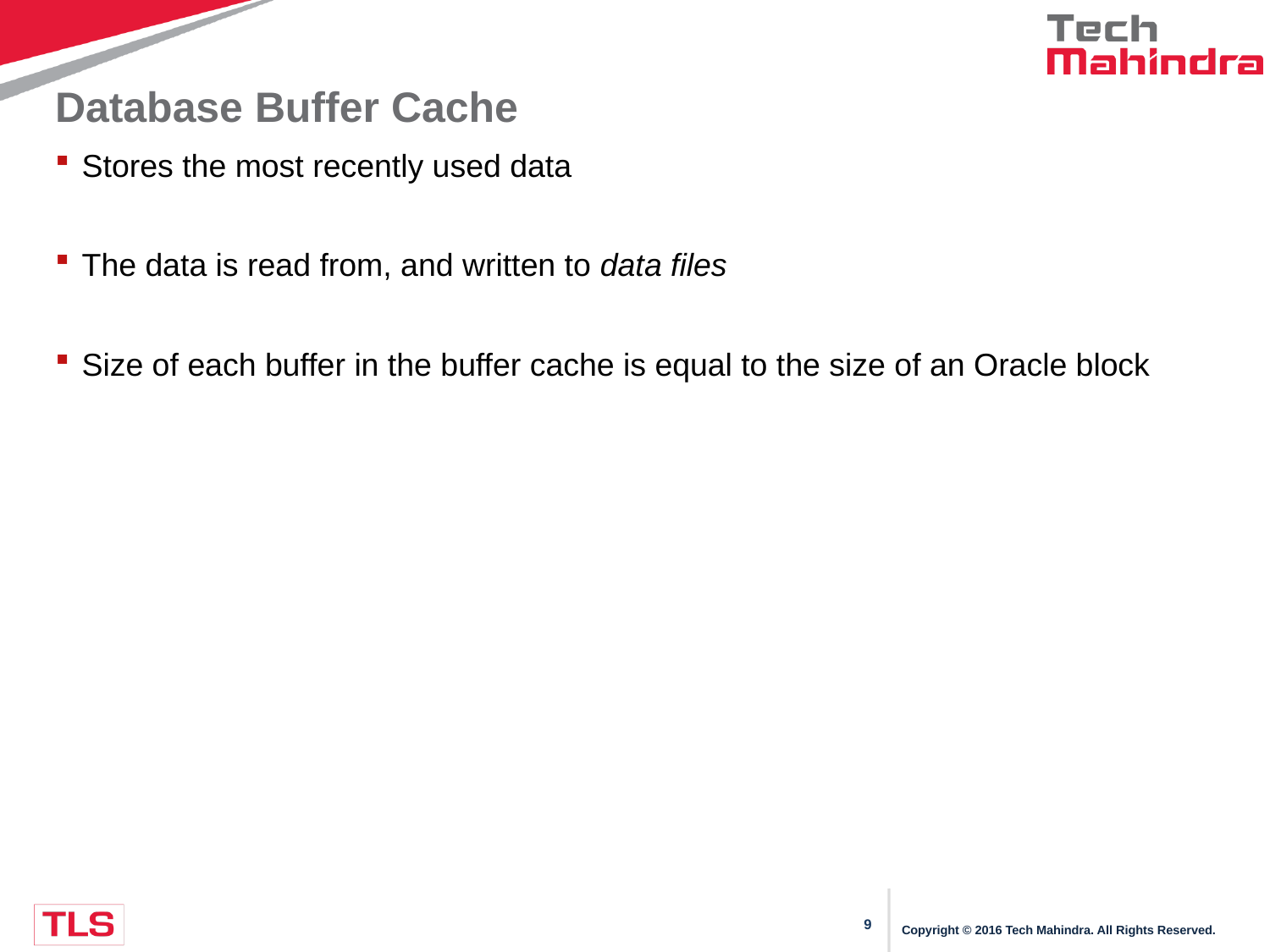

# Database Buffer Cache
Stores the most recently used data

The data is read from, and written to data files

Size of each buffer in the buffer cache is equal to the size of an Oracle block
Copyright © 2016 Tech Mahindra. All Rights Reserved.